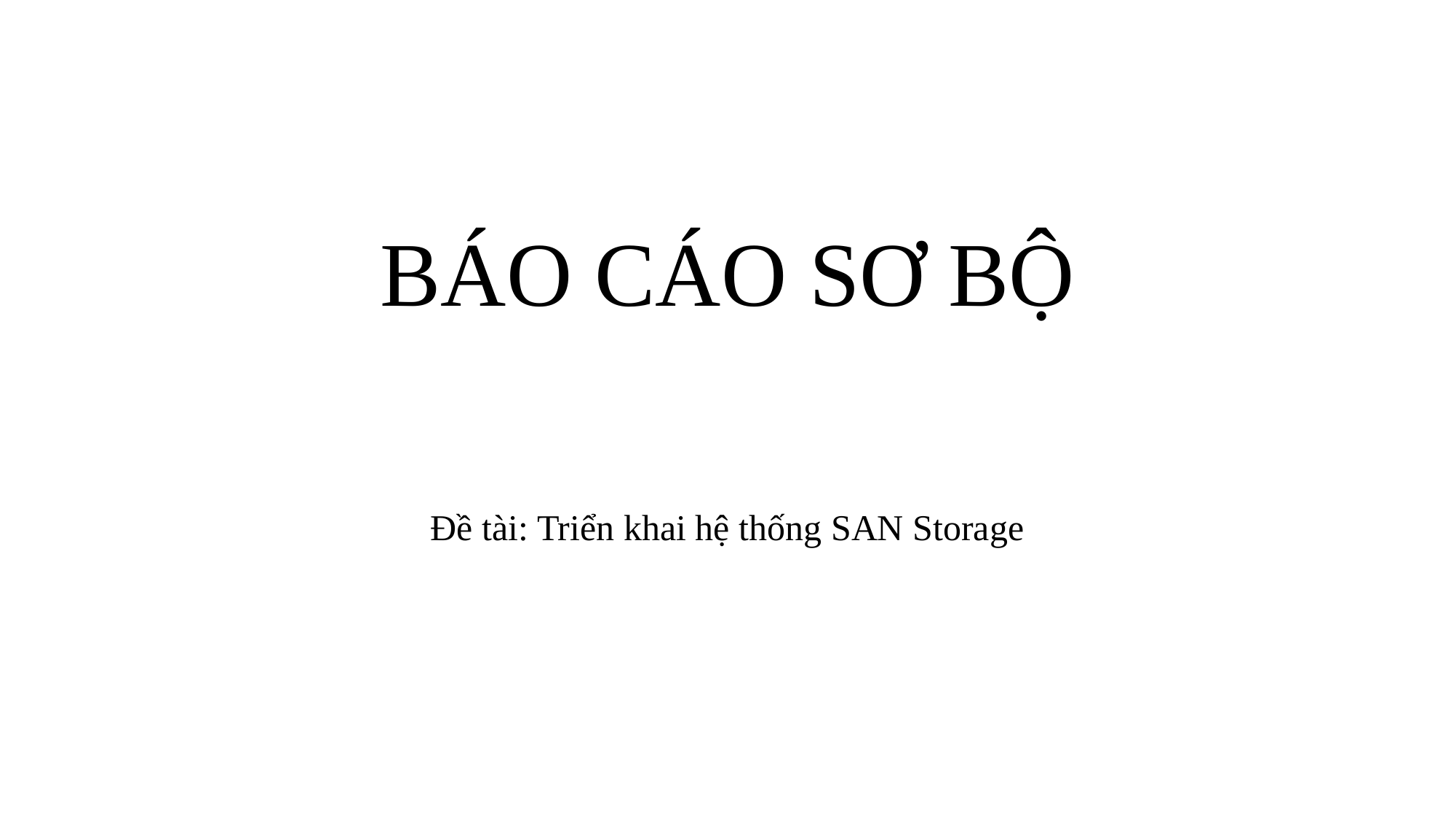

# BÁO CÁO SƠ BỘ
Đề tài: Triển khai hệ thống SAN Storage